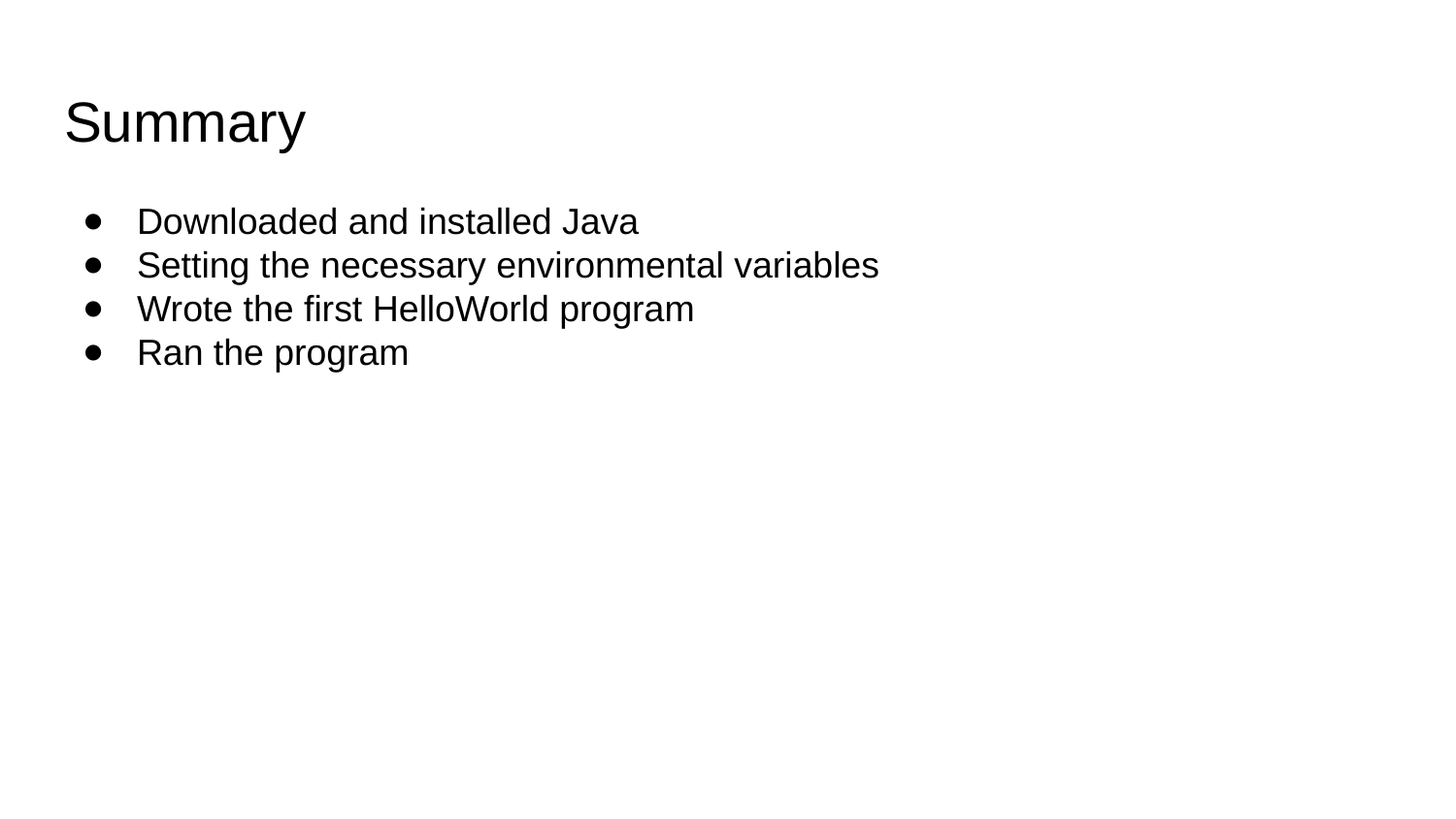

# Summary
Downloaded and installed Java
Setting the necessary environmental variables
Wrote the first HelloWorld program
Ran the program